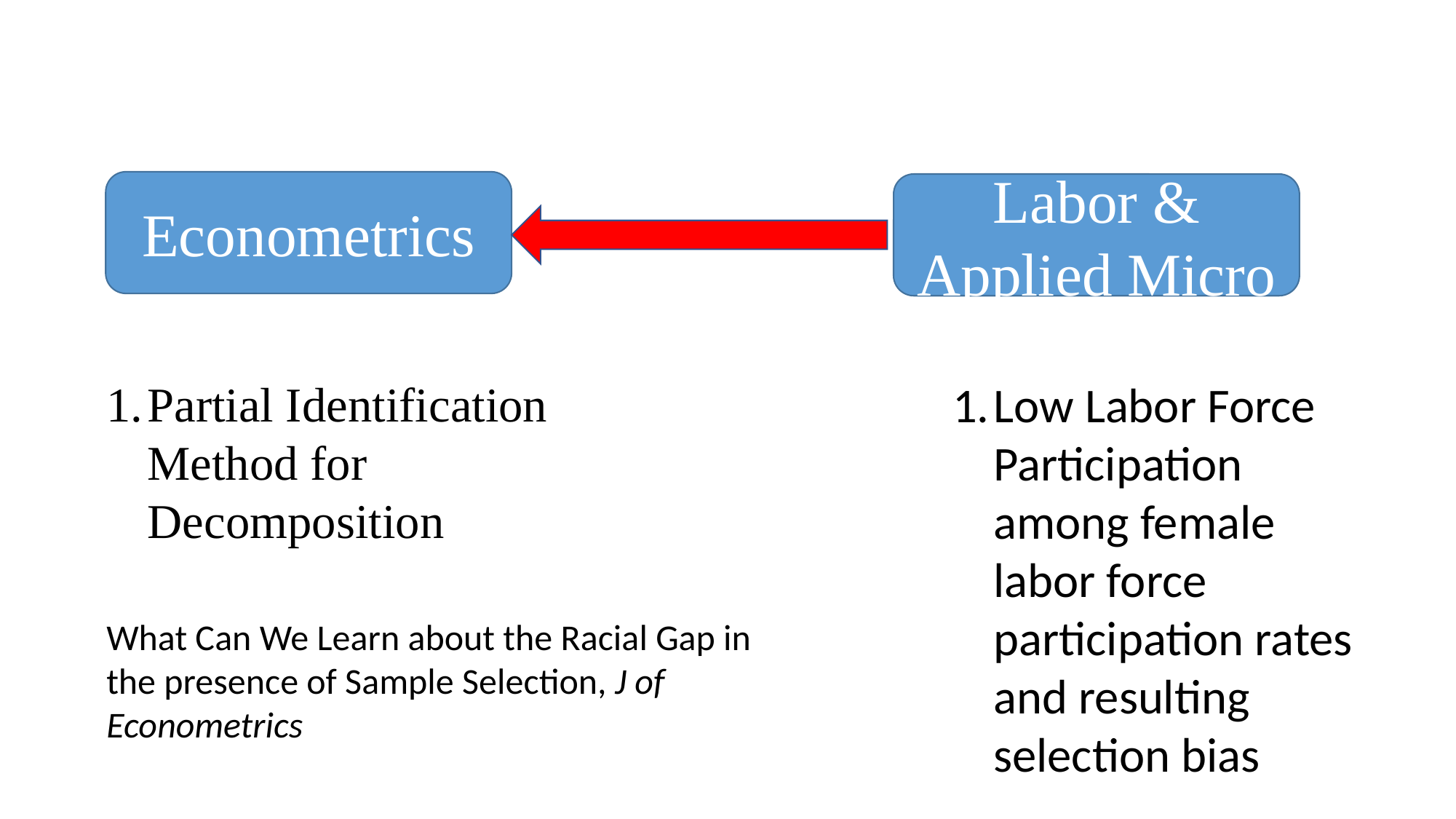

Econometrics
Labor & Applied Micro

Partial Identification Method for Decomposition

Low Labor Force Participation among female labor force participation rates and resulting selection bias
What Can We Learn about the Racial Gap in the presence of Sample Selection, J of Econometrics